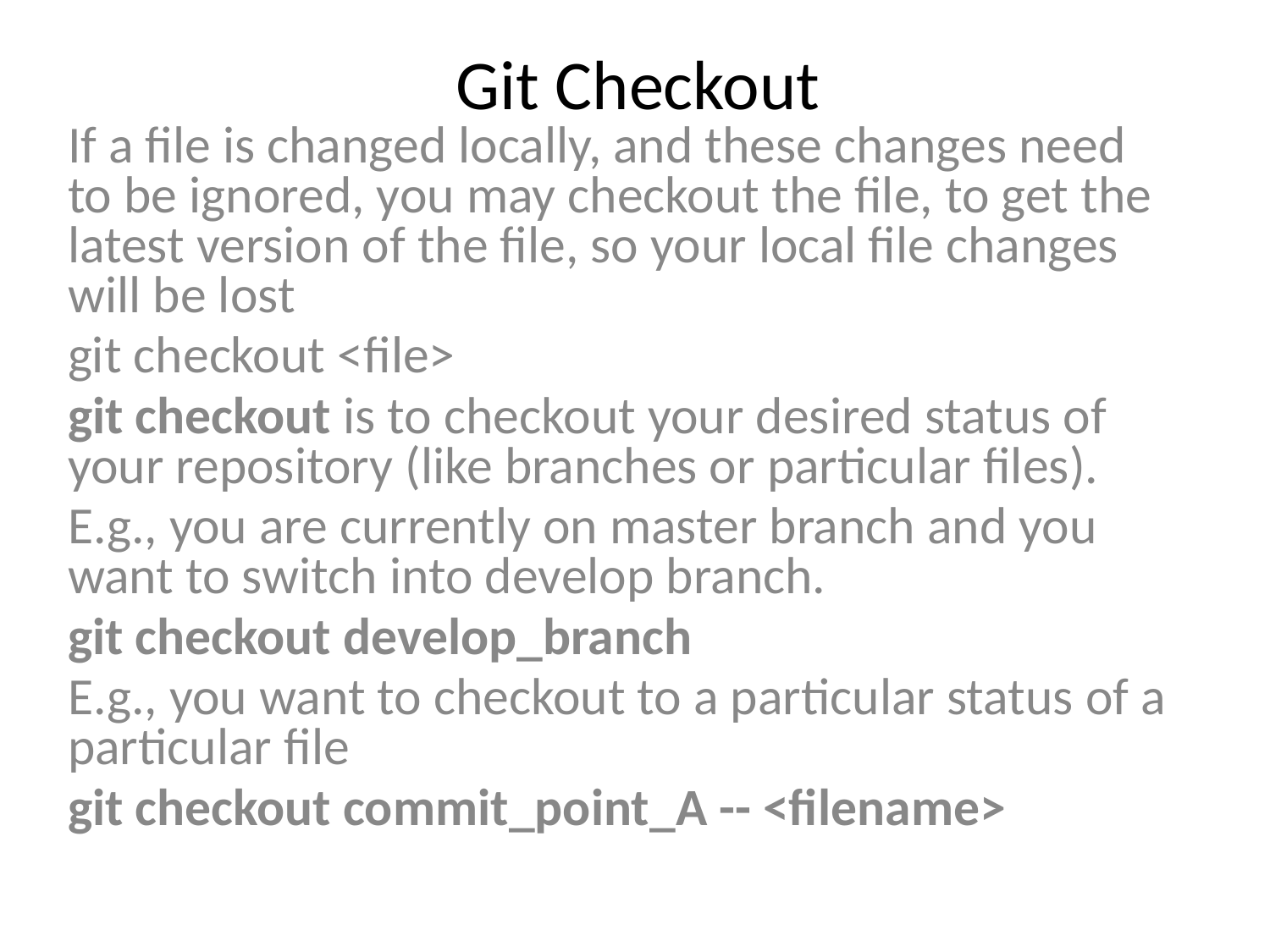

# Git Checkout
If a file is changed locally, and these changes need to be ignored, you may checkout the file, to get the latest version of the file, so your local file changes will be lost
git checkout <file>
git checkout is to checkout your desired status of your repository (like branches or particular files).
E.g., you are currently on master branch and you want to switch into develop branch.
git checkout develop_branch
E.g., you want to checkout to a particular status of a particular file
git checkout commit_point_A -- <filename>